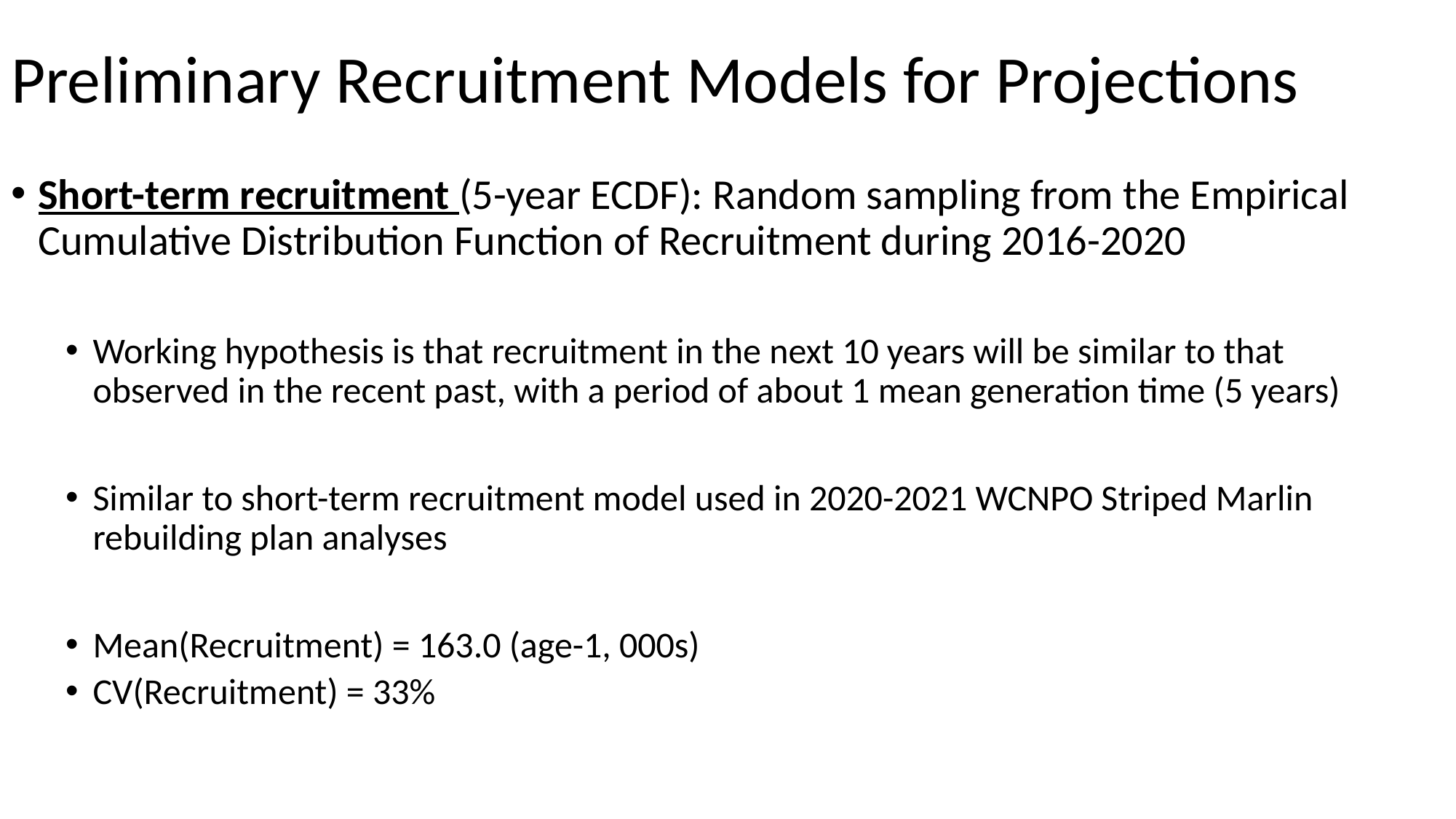

# Preliminary Recruitment Models for Projections
Short-term recruitment (5-year ECDF): Random sampling from the Empirical Cumulative Distribution Function of Recruitment during 2016-2020

Working hypothesis is that recruitment in the next 10 years will be similar to that observed in the recent past, with a period of about 1 mean generation time (5 years)

Similar to short-term recruitment model used in 2020-2021 WCNPO Striped Marlin rebuilding plan analyses

Mean(Recruitment) = 163.0 (age-1, 000s)
CV(Recruitment) = 33%